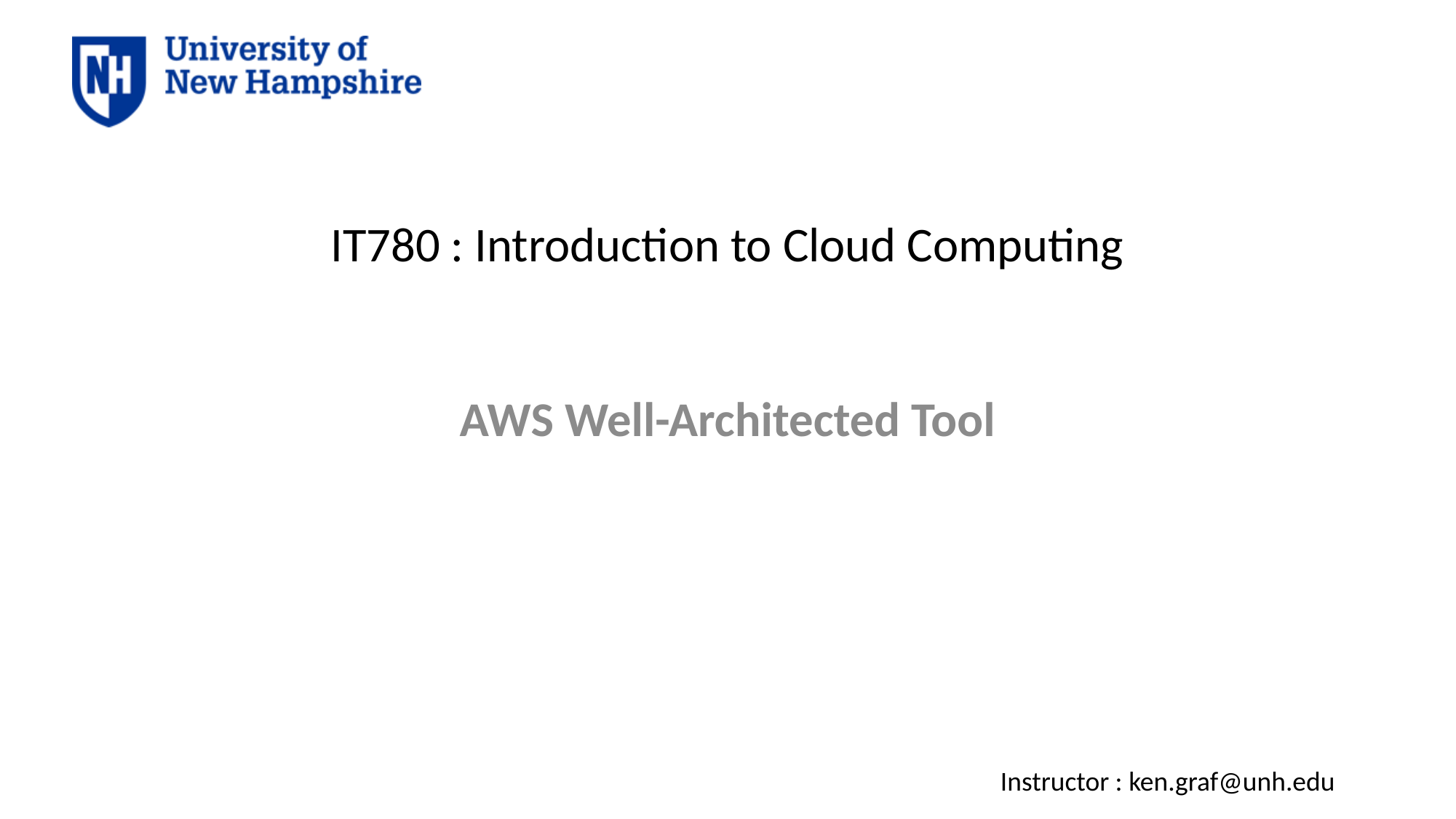

# IT780 : Introduction to Cloud Computing
AWS Well-Architected Tool